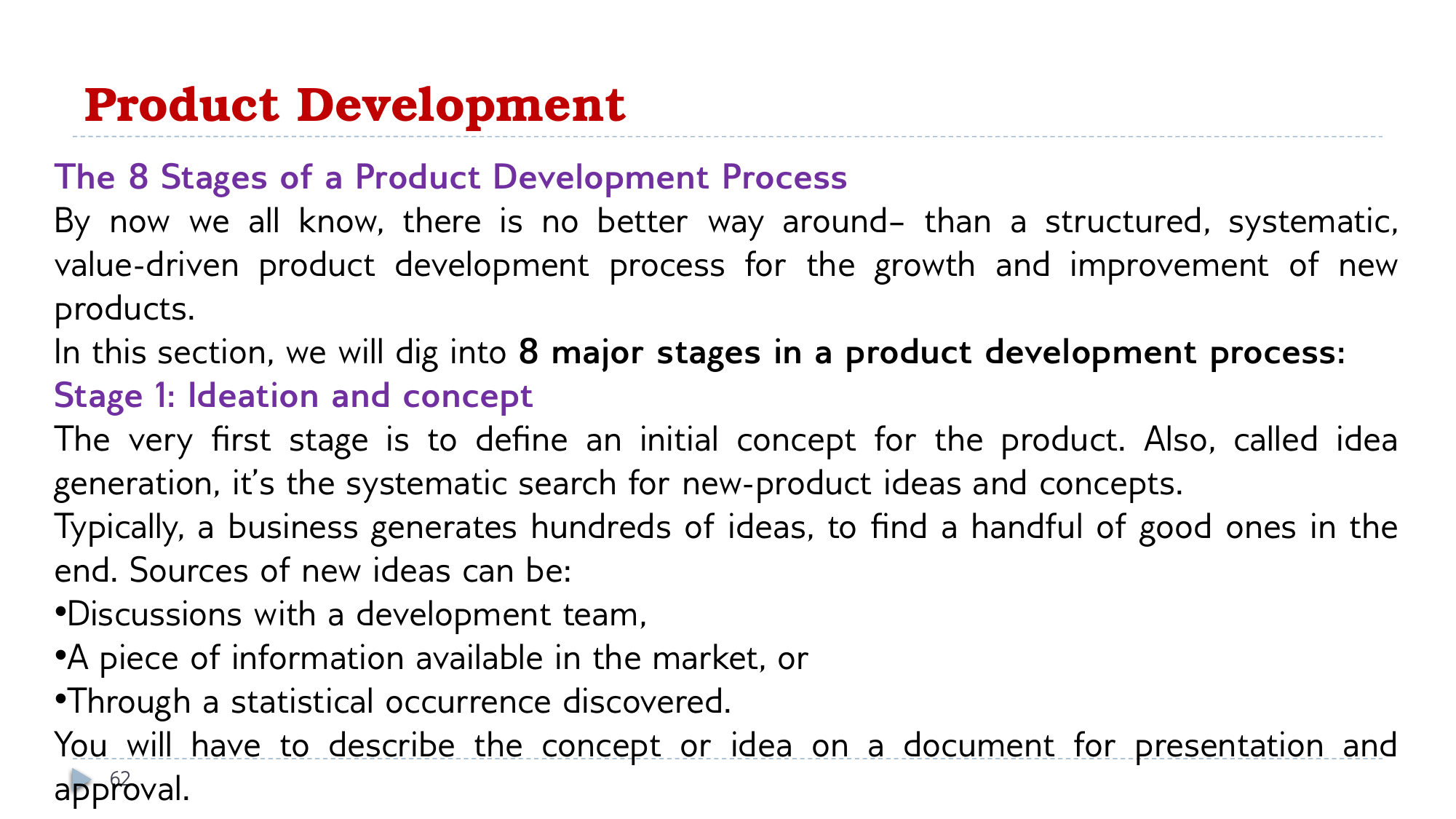

# Product Development
The 8 Stages of a Product Development Process
By now we all know, there is no better way around– than a structured, systematic, value-driven product development process for the growth and improvement of new products.
In this section, we will dig into 8 major stages in a product development process:
Stage 1: Ideation and concept
The very first stage is to define an initial concept for the product. Also, called idea generation, it’s the systematic search for new-product ideas and concepts.
Typically, a business generates hundreds of ideas, to find a handful of good ones in the end. Sources of new ideas can be:
Discussions with a development team,
A piece of information available in the market, or
Through a statistical occurrence discovered.
You will have to describe the concept or idea on a document for presentation and approval.

62